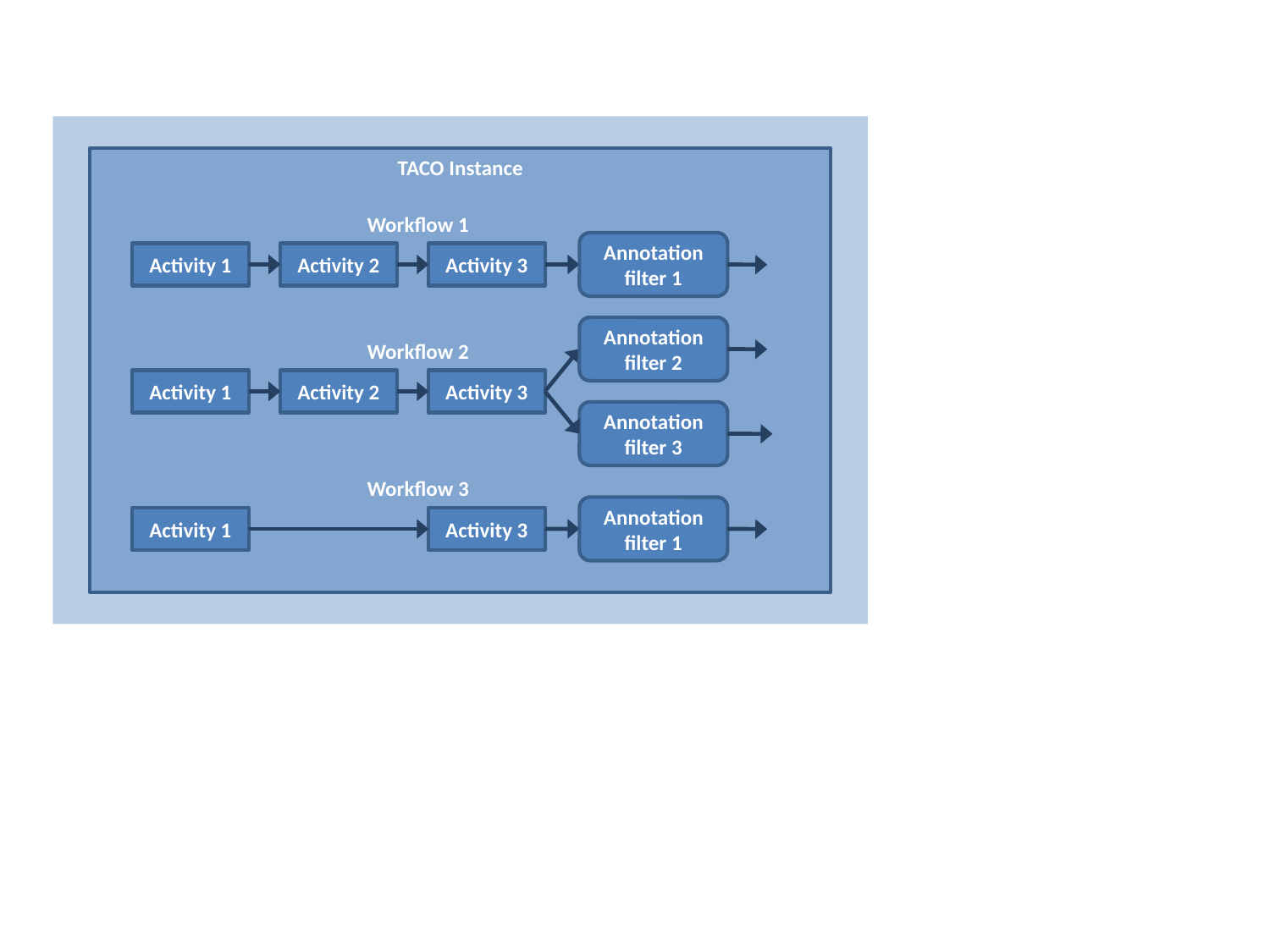

TACO Instance
Workflow 1
Annotation filter 1
Activity 1
Activity 2
Activity 3
Annotation filter 2
Workflow 2
Activity 1
Activity 2
Activity 3
Annotation filter 3
Workflow 3
Annotation filter 1
Activity 1
Activity 3